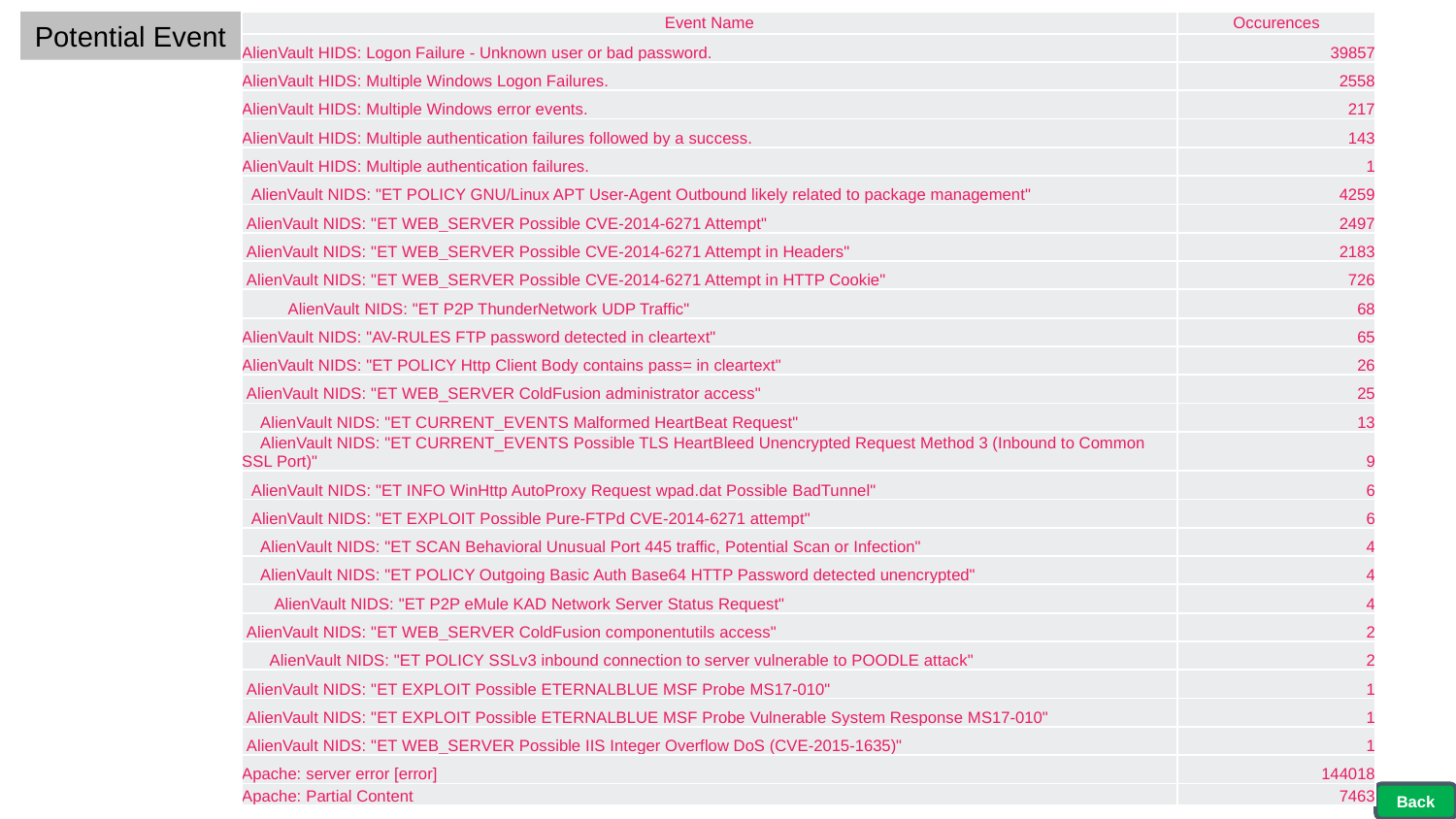

Potential Event
| Event Name | Occurences |
| --- | --- |
| AlienVault HIDS: Logon Failure - Unknown user or bad password. | 39857 |
| AlienVault HIDS: Multiple Windows Logon Failures. | 2558 |
| AlienVault HIDS: Multiple Windows error events. | 217 |
| AlienVault HIDS: Multiple authentication failures followed by a success. | 143 |
| AlienVault HIDS: Multiple authentication failures. | 1 |
| AlienVault NIDS: "ET POLICY GNU/Linux APT User-Agent Outbound likely related to package management" | 4259 |
| AlienVault NIDS: "ET WEB\_SERVER Possible CVE-2014-6271 Attempt" | 2497 |
| AlienVault NIDS: "ET WEB\_SERVER Possible CVE-2014-6271 Attempt in Headers" | 2183 |
| AlienVault NIDS: "ET WEB\_SERVER Possible CVE-2014-6271 Attempt in HTTP Cookie" | 726 |
| AlienVault NIDS: "ET P2P ThunderNetwork UDP Traffic" | 68 |
| AlienVault NIDS: "AV-RULES FTP password detected in cleartext" | 65 |
| AlienVault NIDS: "ET POLICY Http Client Body contains pass= in cleartext" | 26 |
| AlienVault NIDS: "ET WEB\_SERVER ColdFusion administrator access" | 25 |
| AlienVault NIDS: "ET CURRENT\_EVENTS Malformed HeartBeat Request" | 13 |
| AlienVault NIDS: "ET CURRENT\_EVENTS Possible TLS HeartBleed Unencrypted Request Method 3 (Inbound to Common SSL Port)" | 9 |
| AlienVault NIDS: "ET INFO WinHttp AutoProxy Request wpad.dat Possible BadTunnel" | 6 |
| AlienVault NIDS: "ET EXPLOIT Possible Pure-FTPd CVE-2014-6271 attempt" | 6 |
| AlienVault NIDS: "ET SCAN Behavioral Unusual Port 445 traffic, Potential Scan or Infection" | 4 |
| AlienVault NIDS: "ET POLICY Outgoing Basic Auth Base64 HTTP Password detected unencrypted" | 4 |
| AlienVault NIDS: "ET P2P eMule KAD Network Server Status Request" | 4 |
| AlienVault NIDS: "ET WEB\_SERVER ColdFusion componentutils access" | 2 |
| AlienVault NIDS: "ET POLICY SSLv3 inbound connection to server vulnerable to POODLE attack" | 2 |
| AlienVault NIDS: "ET EXPLOIT Possible ETERNALBLUE MSF Probe MS17-010" | 1 |
| AlienVault NIDS: "ET EXPLOIT Possible ETERNALBLUE MSF Probe Vulnerable System Response MS17-010" | 1 |
| AlienVault NIDS: "ET WEB\_SERVER Possible IIS Integer Overflow DoS (CVE-2015-1635)" | 1 |
| Apache: server error [error] | 144018 |
| Apache: Partial Content | 7463 |
Back